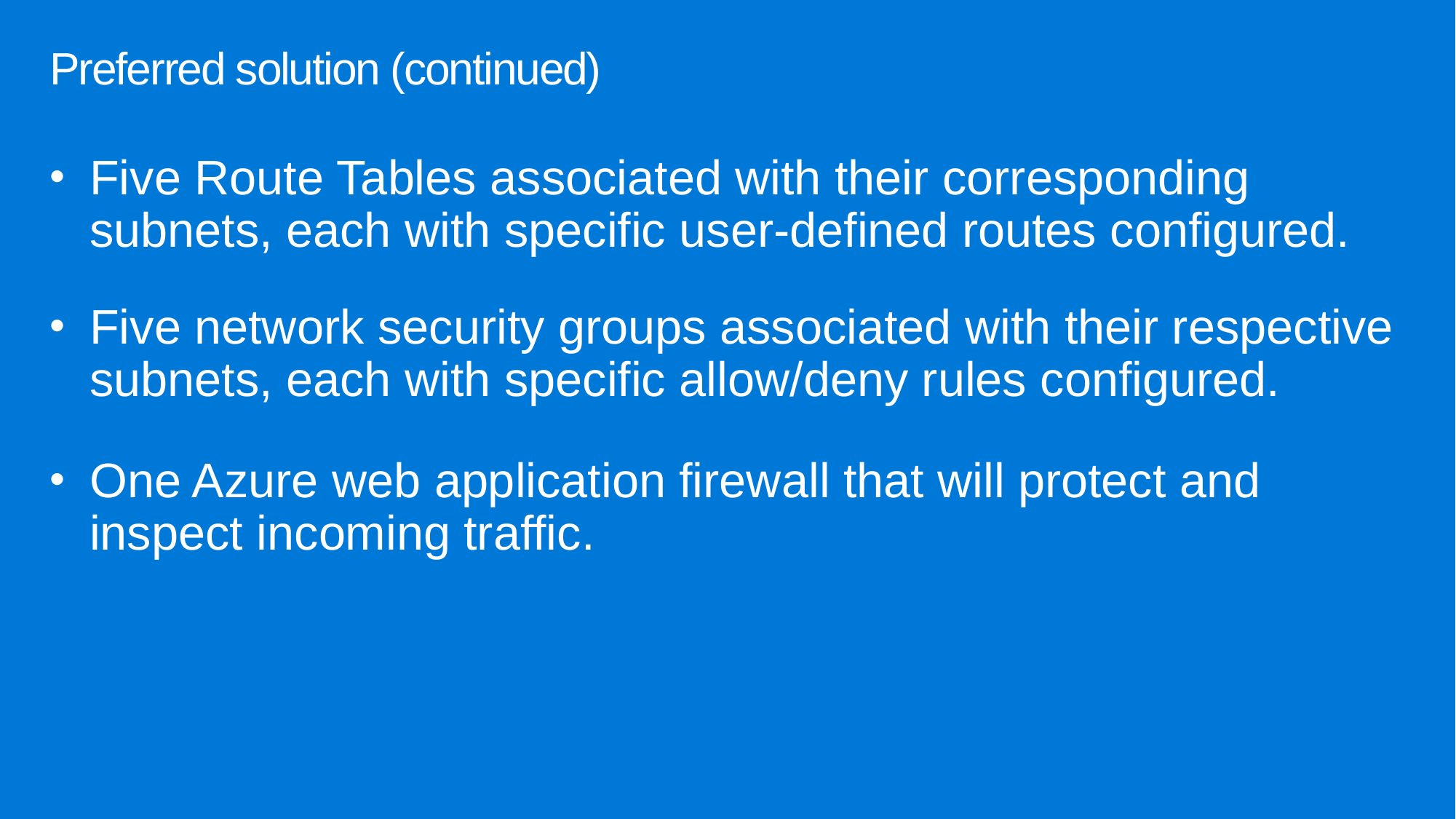

# Preferred solution (continued)
Five Route Tables associated with their corresponding subnets, each with specific user-defined routes configured.

Five network security groups associated with their respective subnets, each with specific allow/deny rules configured.

One Azure web application firewall that will protect and inspect incoming traffic.